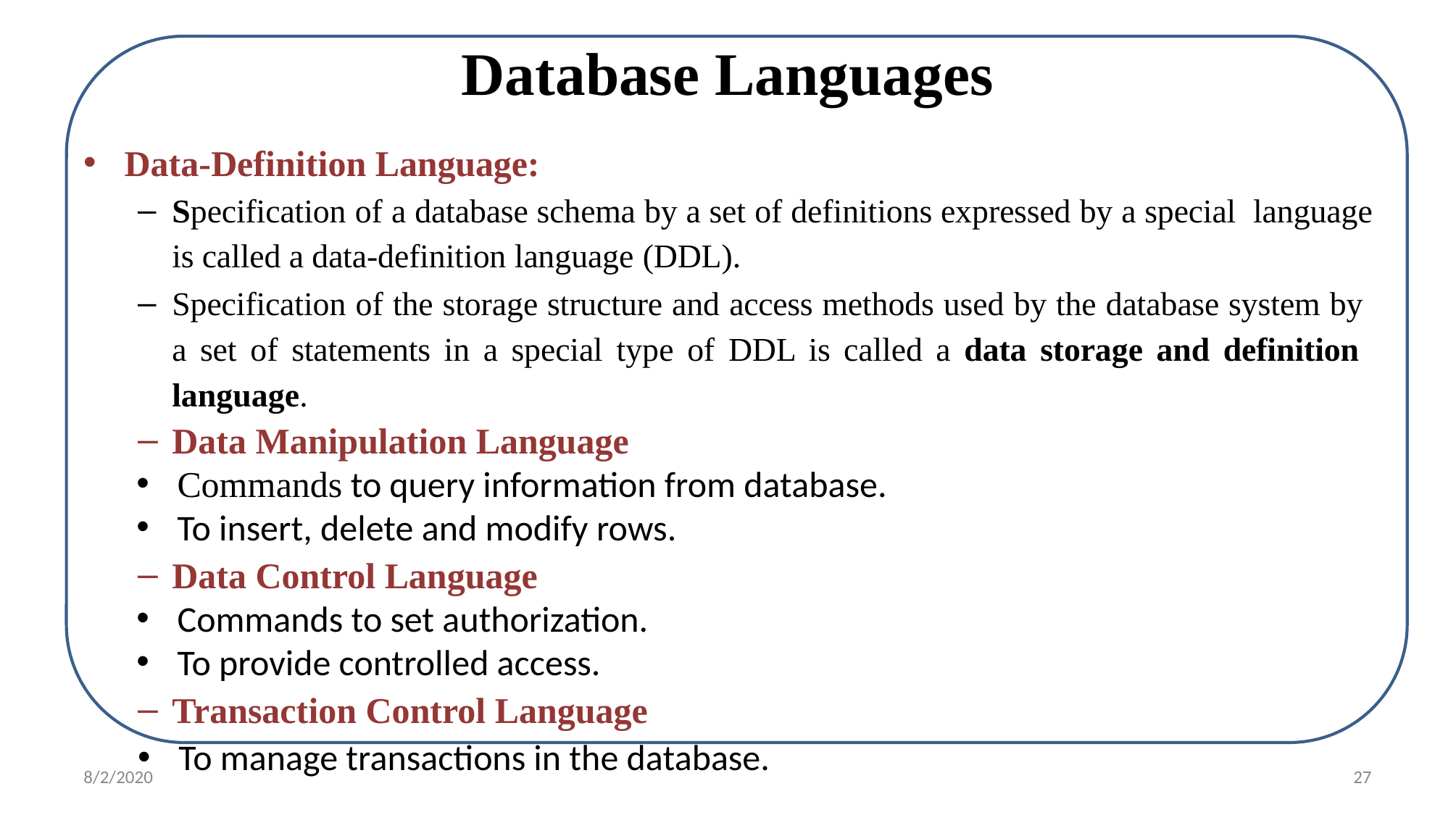

# Database Languages

Data-Definition Language:
Specification of a database schema by a set of definitions expressed by a special  language is called a data-definition language (DDL).
Specification of the storage structure and access methods used by the database system by  a set of statements in a special type of DDL is called a data storage and definition  language.
Data Manipulation Language
Commands to query information from database.
To insert, delete and modify rows.
Data Control Language
Commands to set authorization.
To provide controlled access.
Transaction Control Language
To manage transactions in the database.

8/2/2020
27